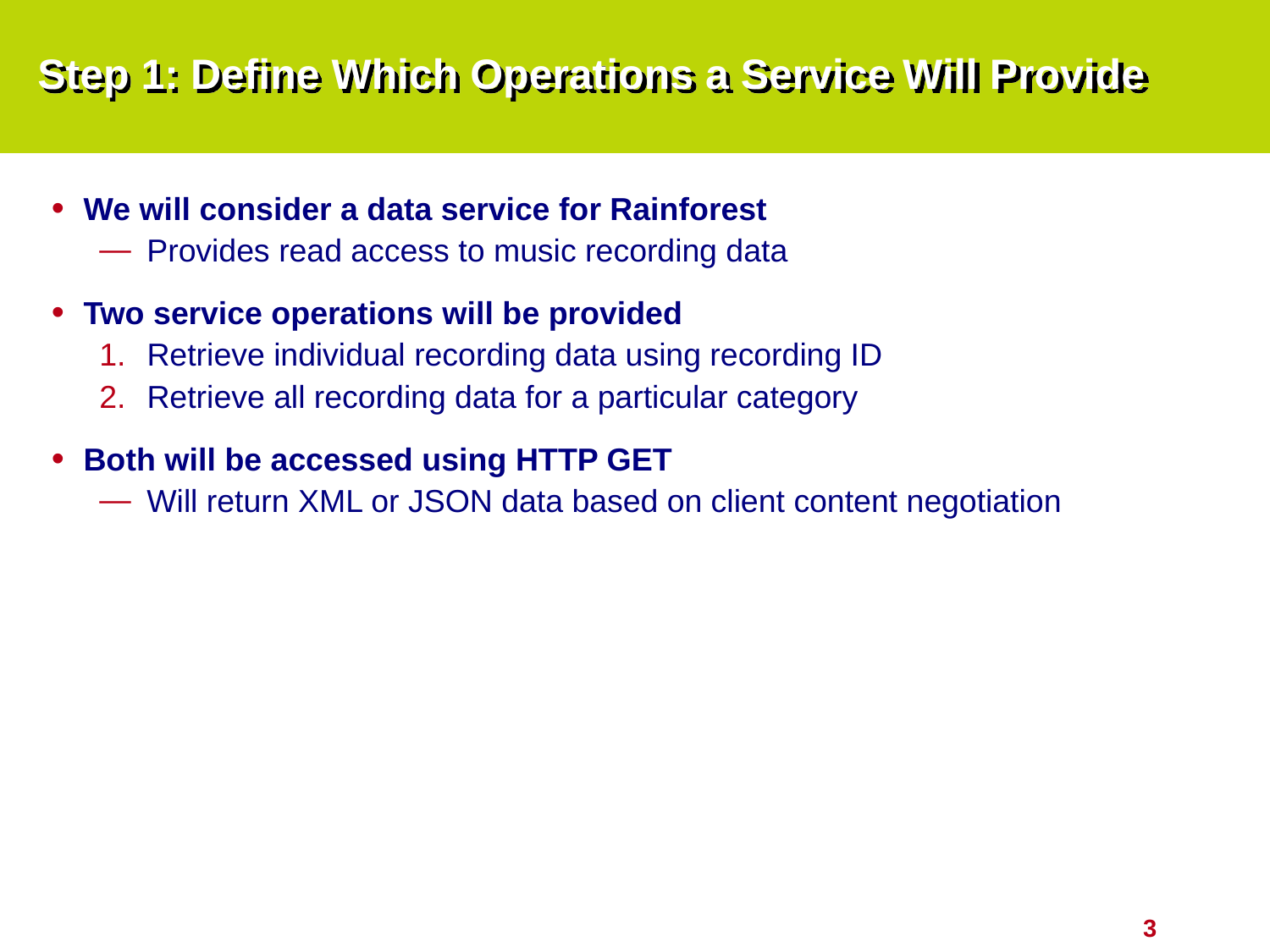

# Step 1: Define Which Operations a Service Will Provide
We will consider a data service for Rainforest
Provides read access to music recording data
Two service operations will be provided
Retrieve individual recording data using recording ID
Retrieve all recording data for a particular category
Both will be accessed using HTTP GET
Will return XML or JSON data based on client content negotiation